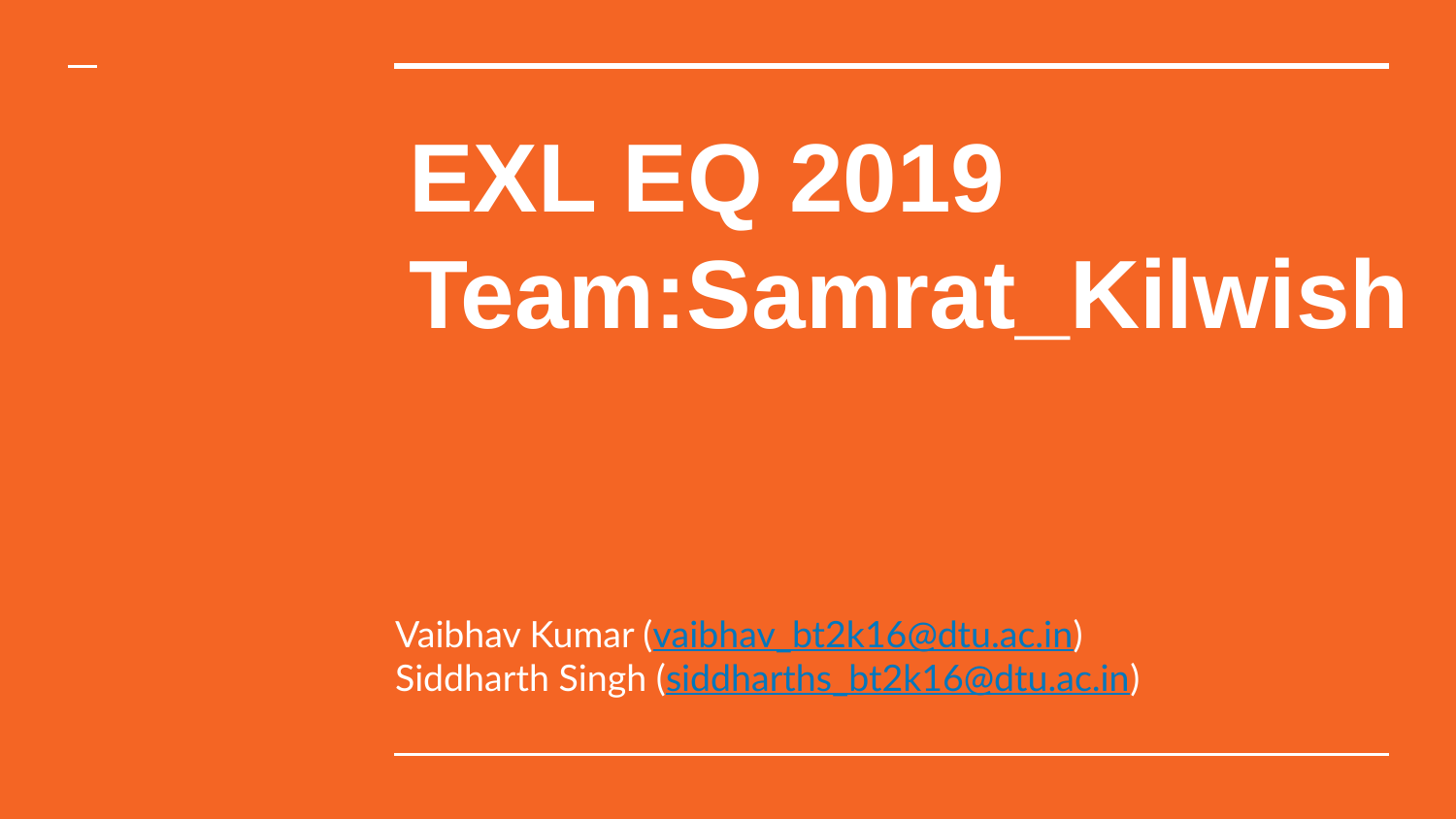

# EXL EQ 2019
Team:Samrat_Kilwish
Vaibhav Kumar (vaibhav_bt2k16@dtu.ac.in)
Siddharth Singh (siddharths_bt2k16@dtu.ac.in)